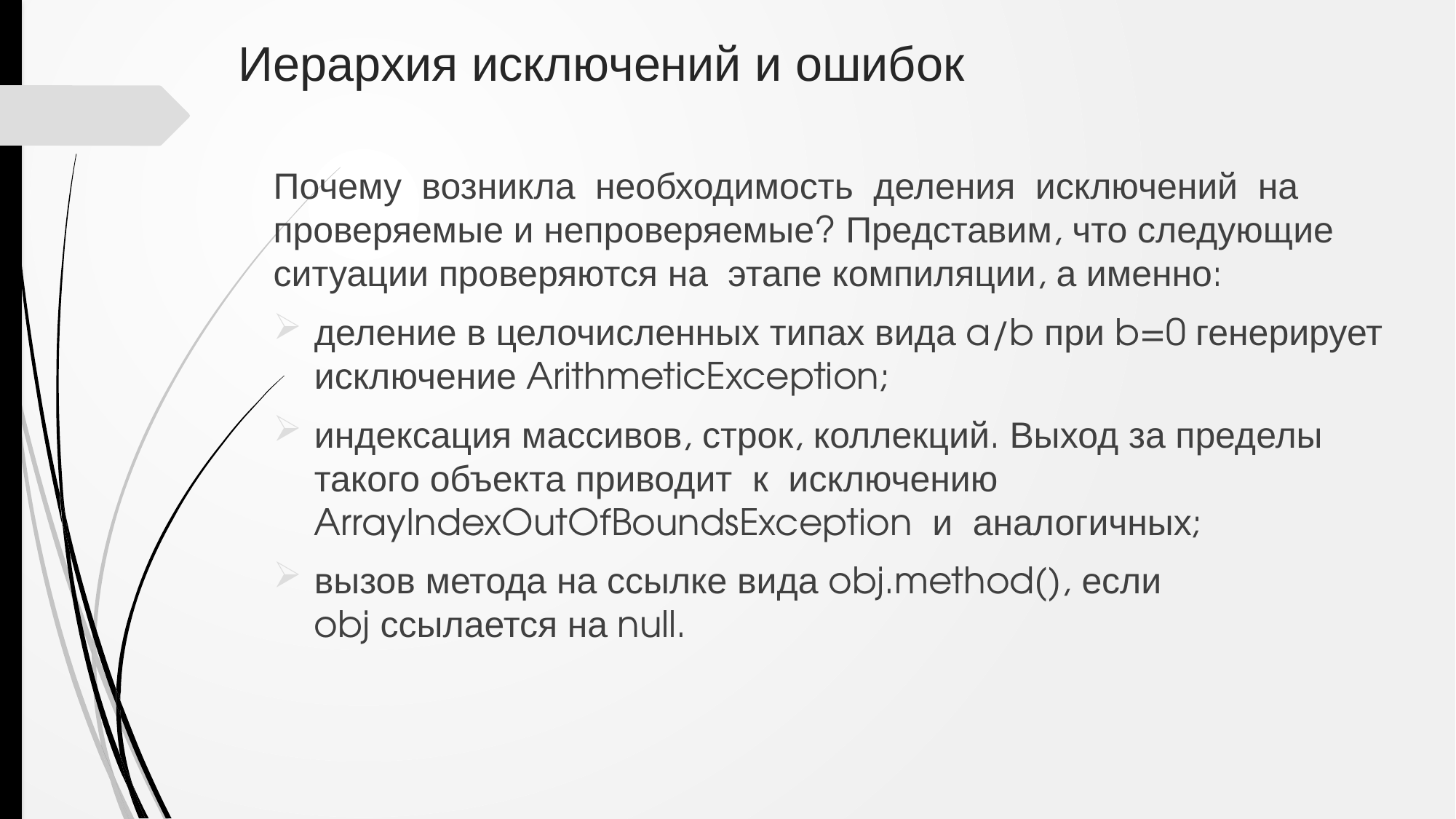

# Иерархия исключений и ошибок
Почему  возникла  необходимость  деления  исключений  на  проверяемые и непроверяемые? Представим, что следующие ситуации проверяются на  этапе компиляции, а именно:
деление в целочисленных типах вида a/b при b=0 генерирует  исключение ArithmeticException;
индексация массивов, строк, коллекций. Выход за пределы такого объекта приводит  к  исключению  ArrayIndexOutOfBoundsException  и  аналогичных;
вызов метода на ссылке вида obj.method(), если obj ссылается на null.